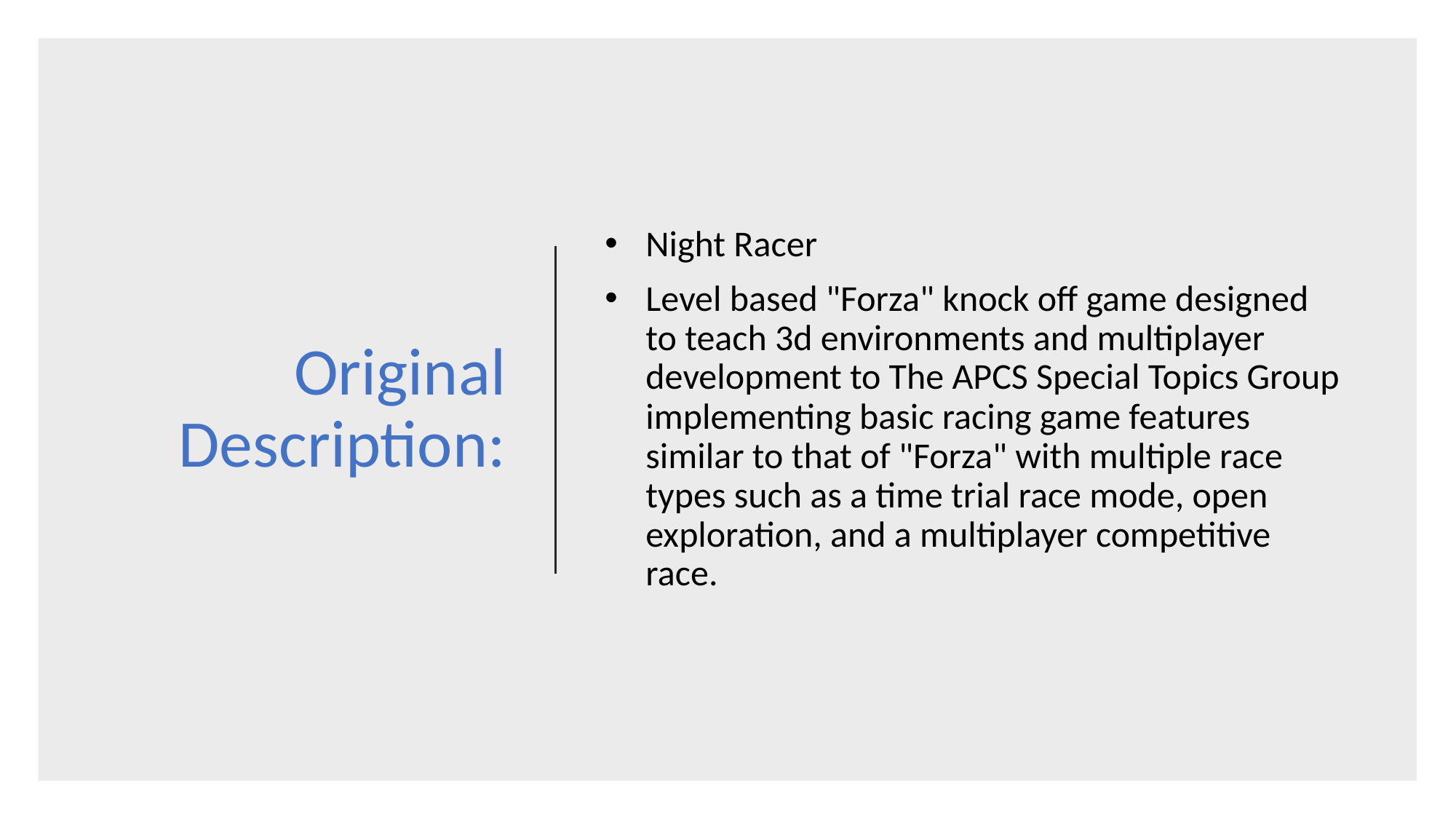

# Original Description:
Night Racer
Level based "Forza" knock off game designed to teach 3d environments and multiplayer development to The APCS Special Topics Group implementing basic racing game features similar to that of "Forza" with multiple race types such as a time trial race mode, open exploration, and a multiplayer competitive race.